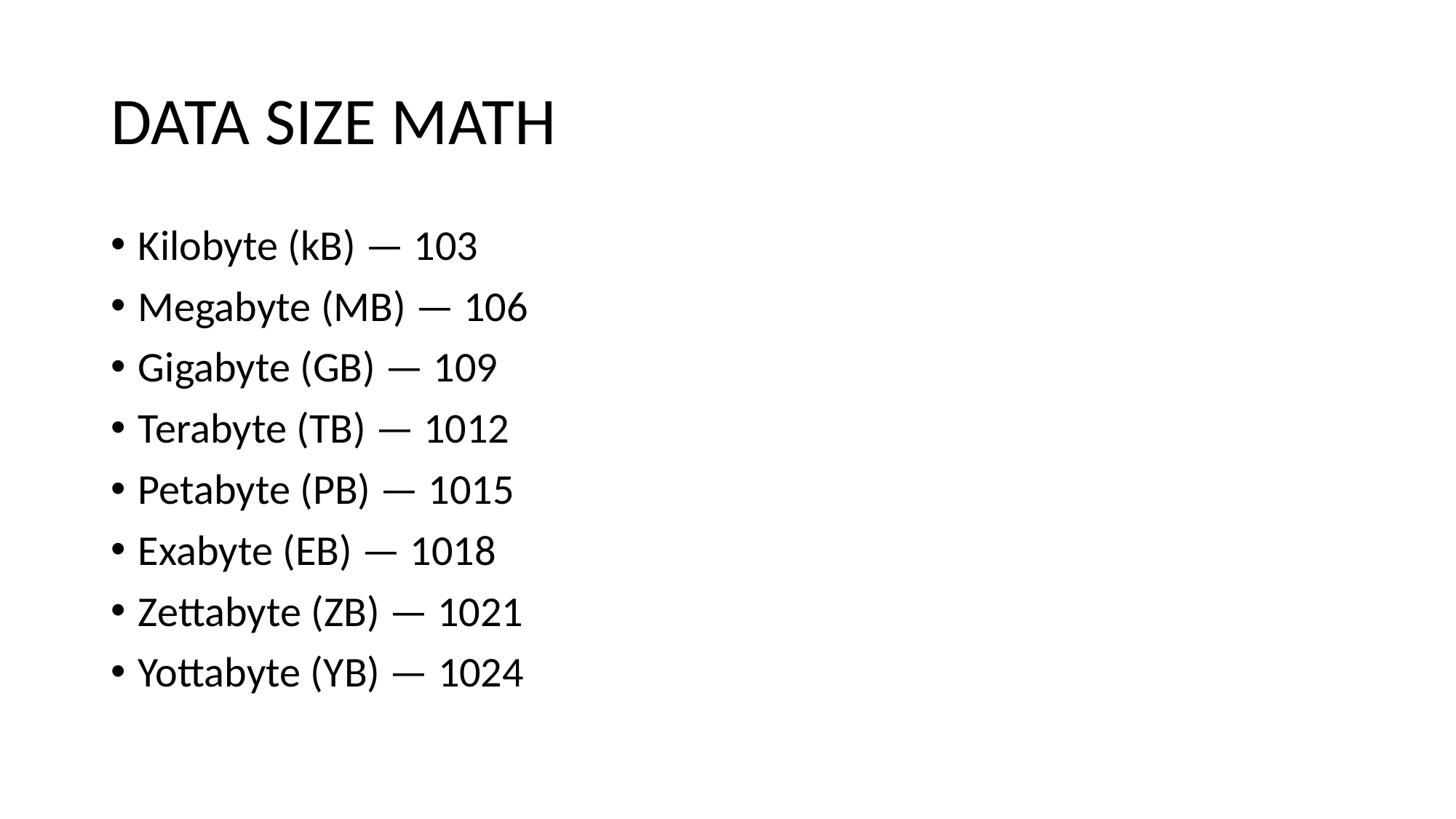

# DATA SIZE MATH
Kilobyte (kB) — 103
Megabyte (MB) — 106
Gigabyte (GB) — 109
Terabyte (TB) — 1012
Petabyte (PB) — 1015
Exabyte (EB) — 1018
Zettabyte (ZB) — 1021
Yottabyte (YB) — 1024